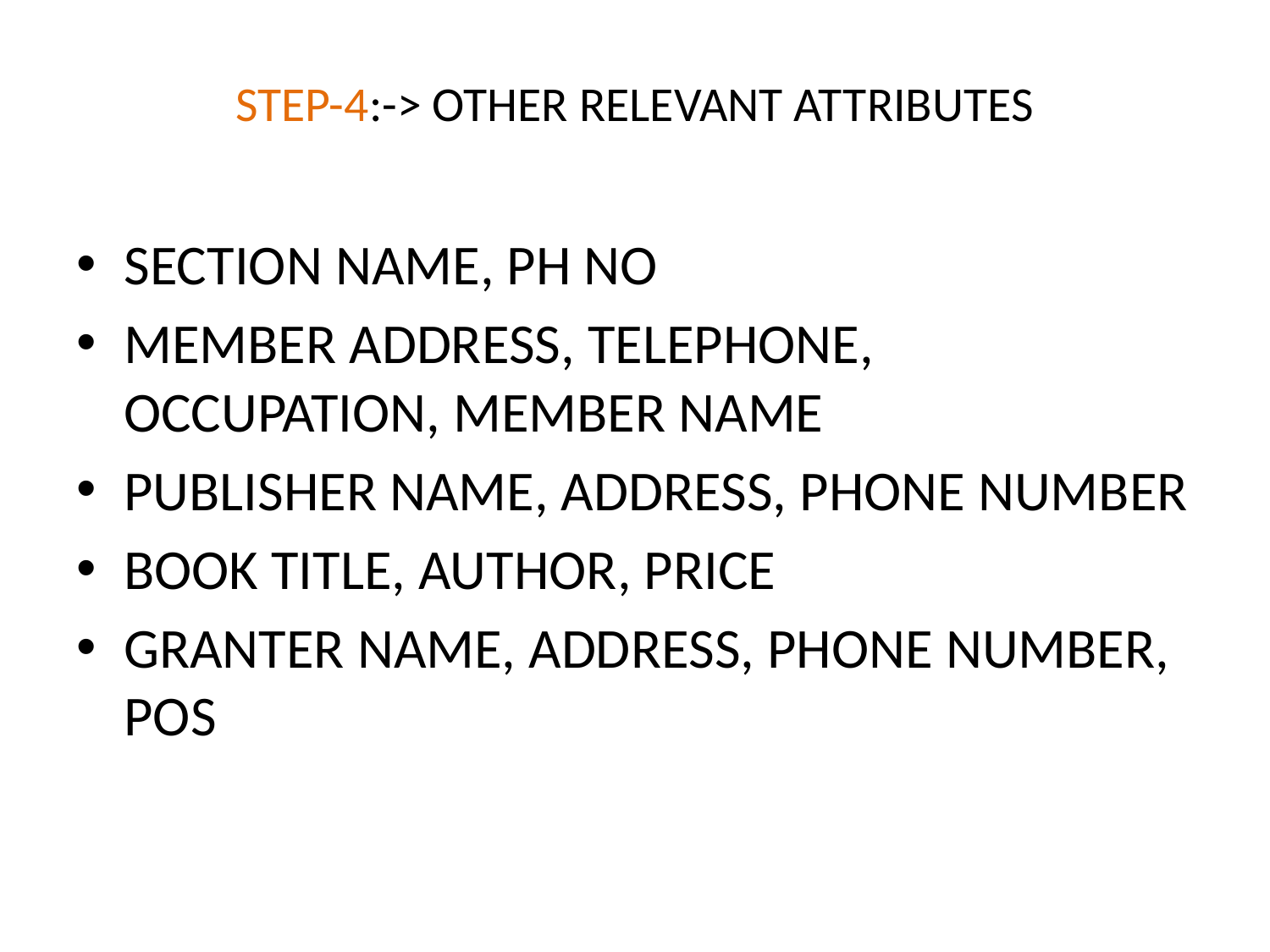

# STEP-4:-> OTHER RELEVANT ATTRIBUTES
SECTION NAME, PH NO
MEMBER ADDRESS, TELEPHONE, OCCUPATION, MEMBER NAME
PUBLISHER NAME, ADDRESS, PHONE NUMBER
BOOK TITLE, AUTHOR, PRICE
GRANTER NAME, ADDRESS, PHONE NUMBER, POS